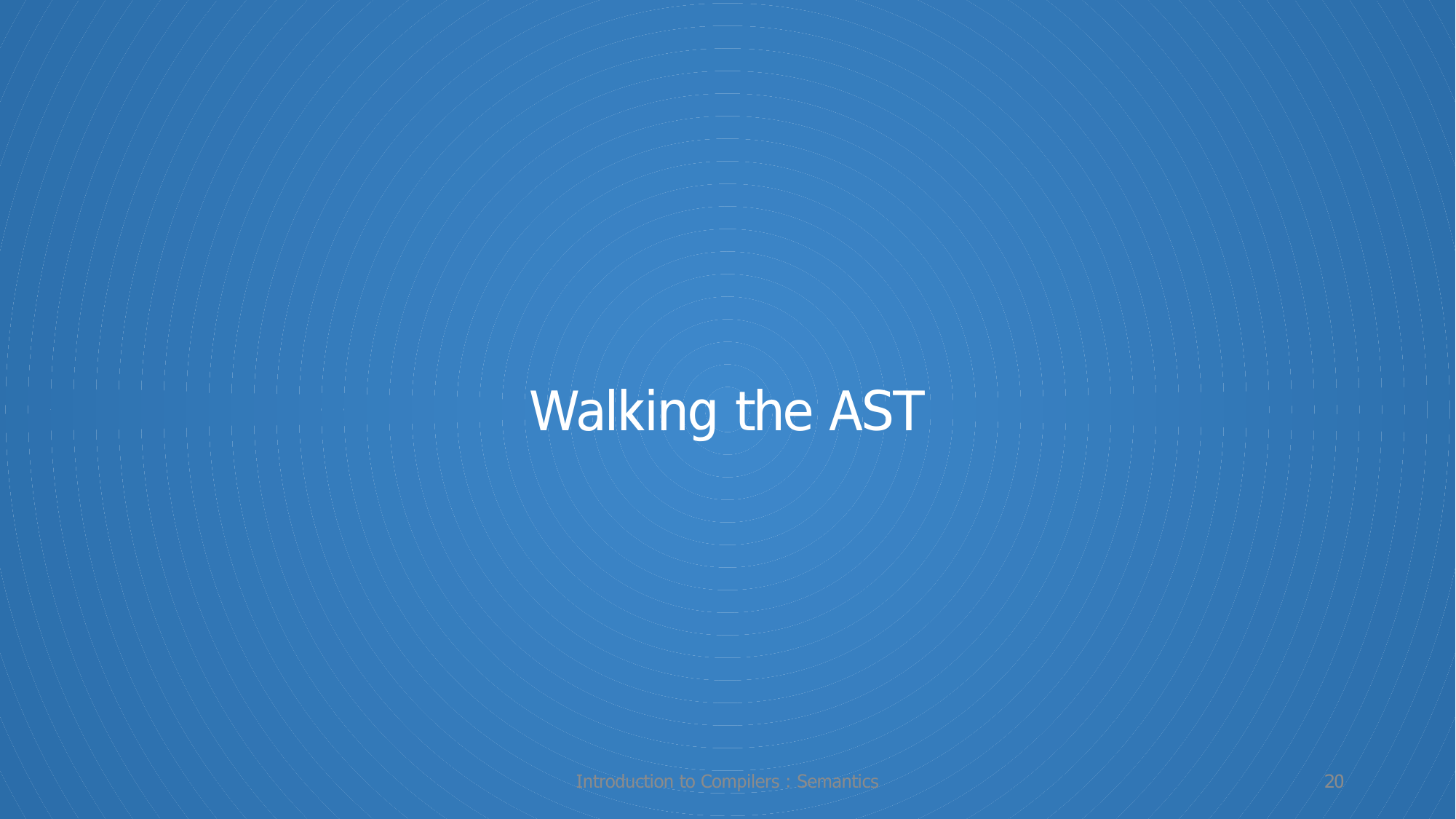

Walking the AST
Introduction to Compilers : Semantics
20